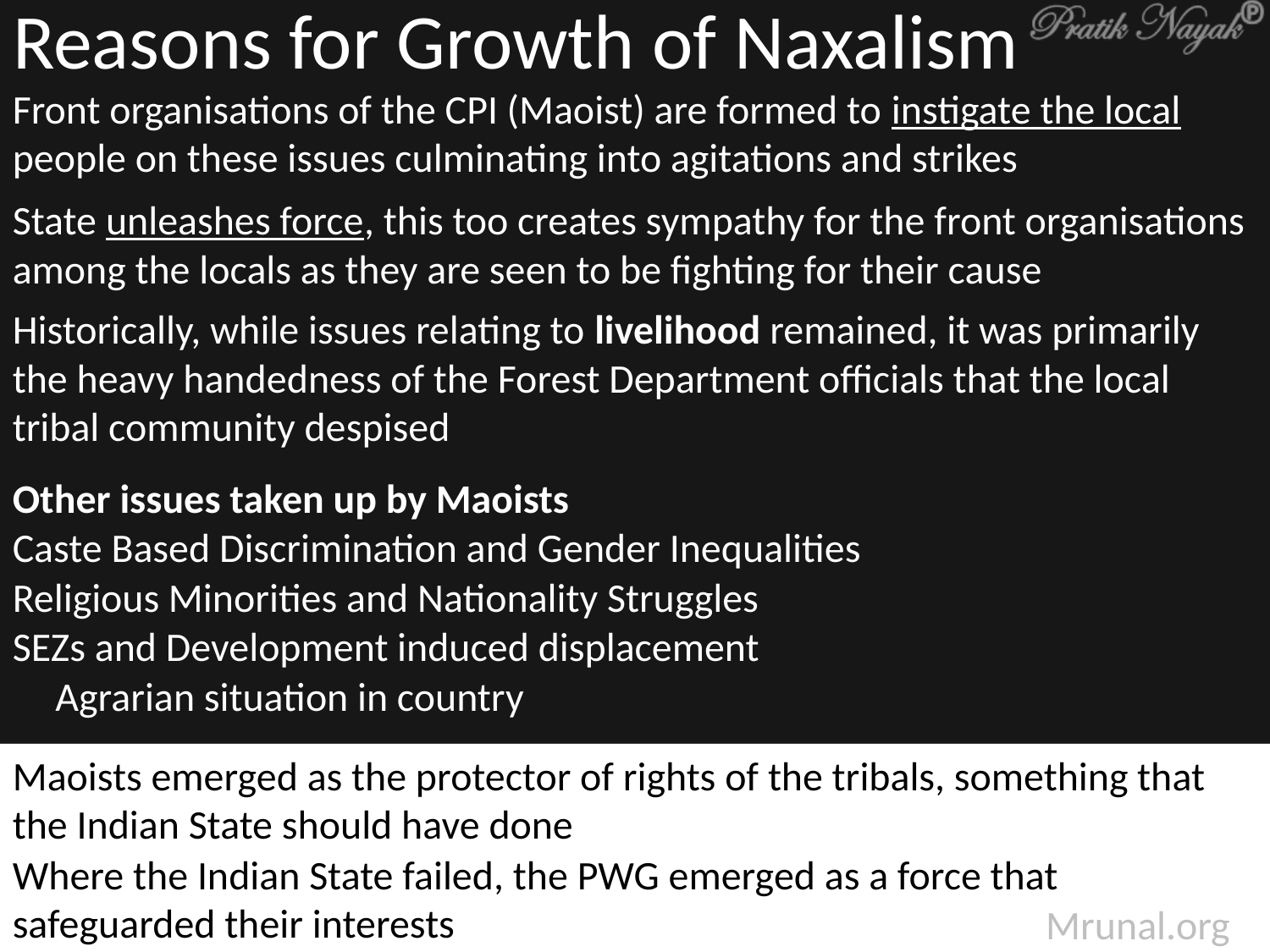

# Reasons for Growth of Naxalism
Front organisations of the CPI (Maoist) are formed to instigate the local people on these issues culminating into agitations and strikes
State unleashes force, this too creates sympathy for the front organisations among the locals as they are seen to be fighting for their cause
Historically, while issues relating to livelihood remained, it was primarily the heavy handedness of the Forest Department officials that the local tribal community despised
Other issues taken up by Maoists
Caste Based Discrimination and Gender Inequalities
Religious Minorities and Nationality Struggles
SEZs and Development induced displacement
Agrarian situation in country
Maoists emerged as the protector of rights of the tribals, something that the Indian State should have done
Where the Indian State failed, the PWG emerged as a force that safeguarded their interests
Mrunal.org